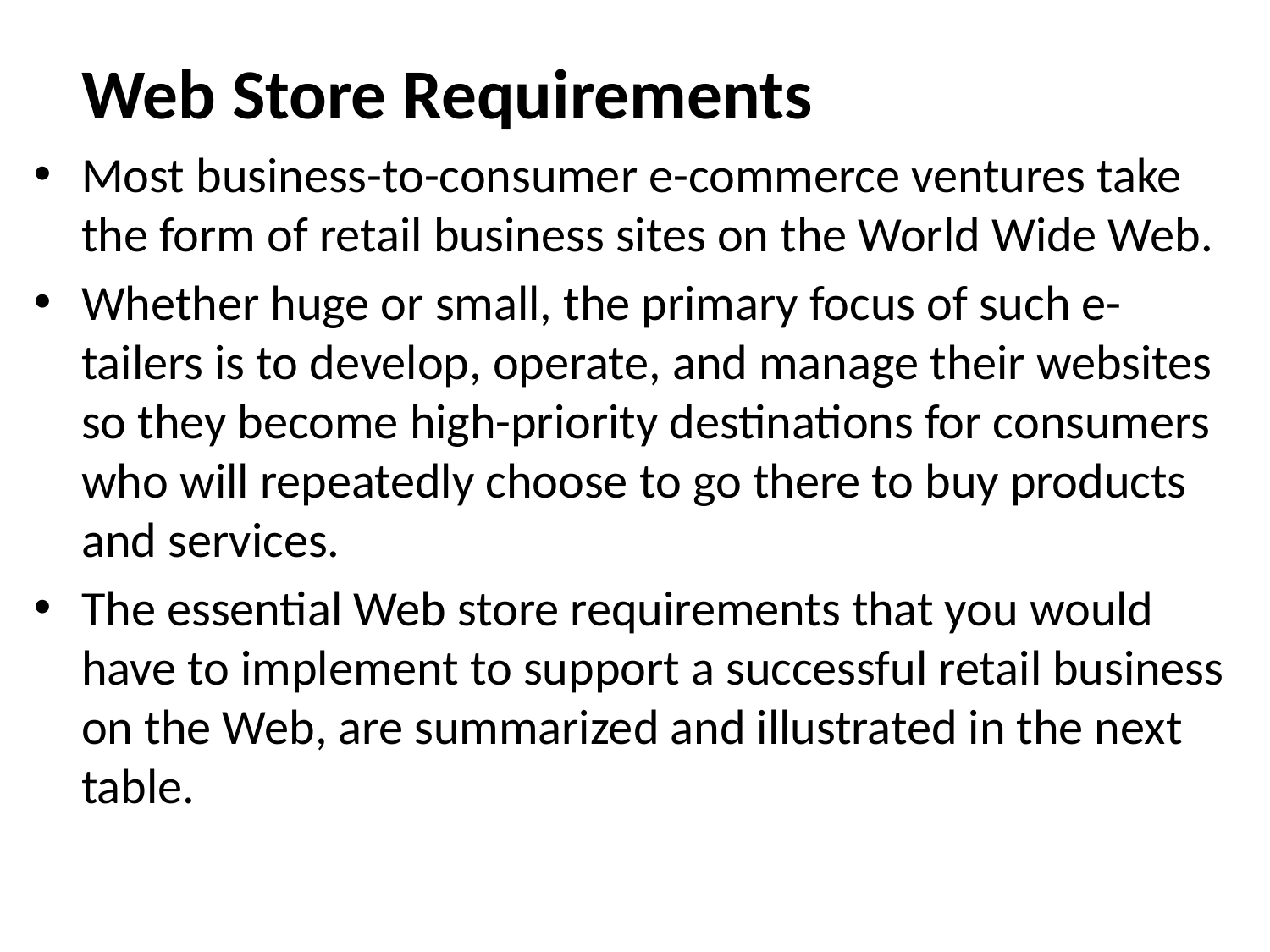

Web Store Requirements
Most business-to-consumer e-commerce ventures take the form of retail business sites on the World Wide Web.
Whether huge or small, the primary focus of such e-tailers is to develop, operate, and manage their websites so they become high-priority destinations for consumers who will repeatedly choose to go there to buy products and services.
The essential Web store requirements that you would have to implement to support a successful retail business on the Web, are summarized and illustrated in the next table.